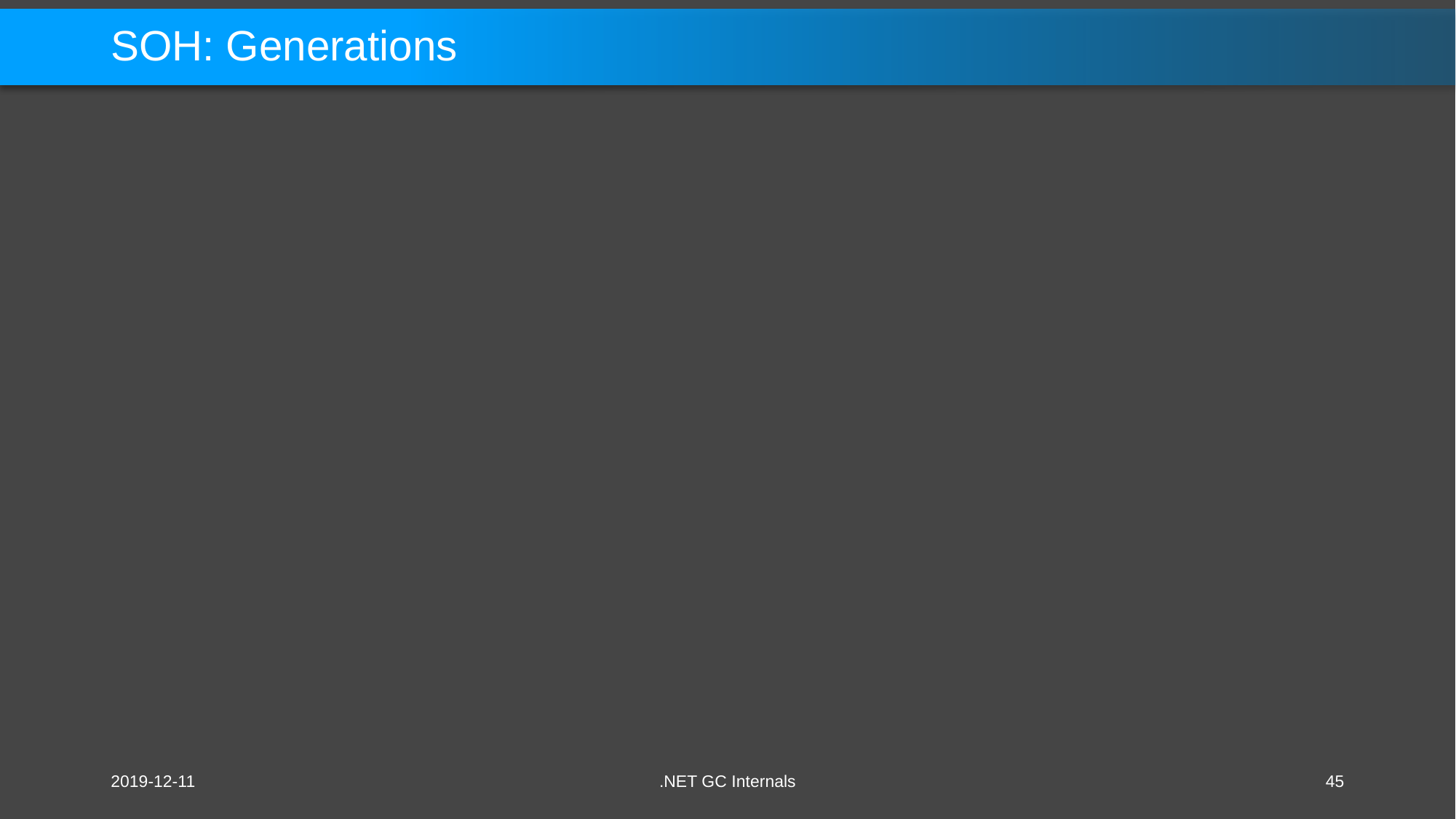

# SOH: Generations
2019-12-11
.NET GC Internals
45